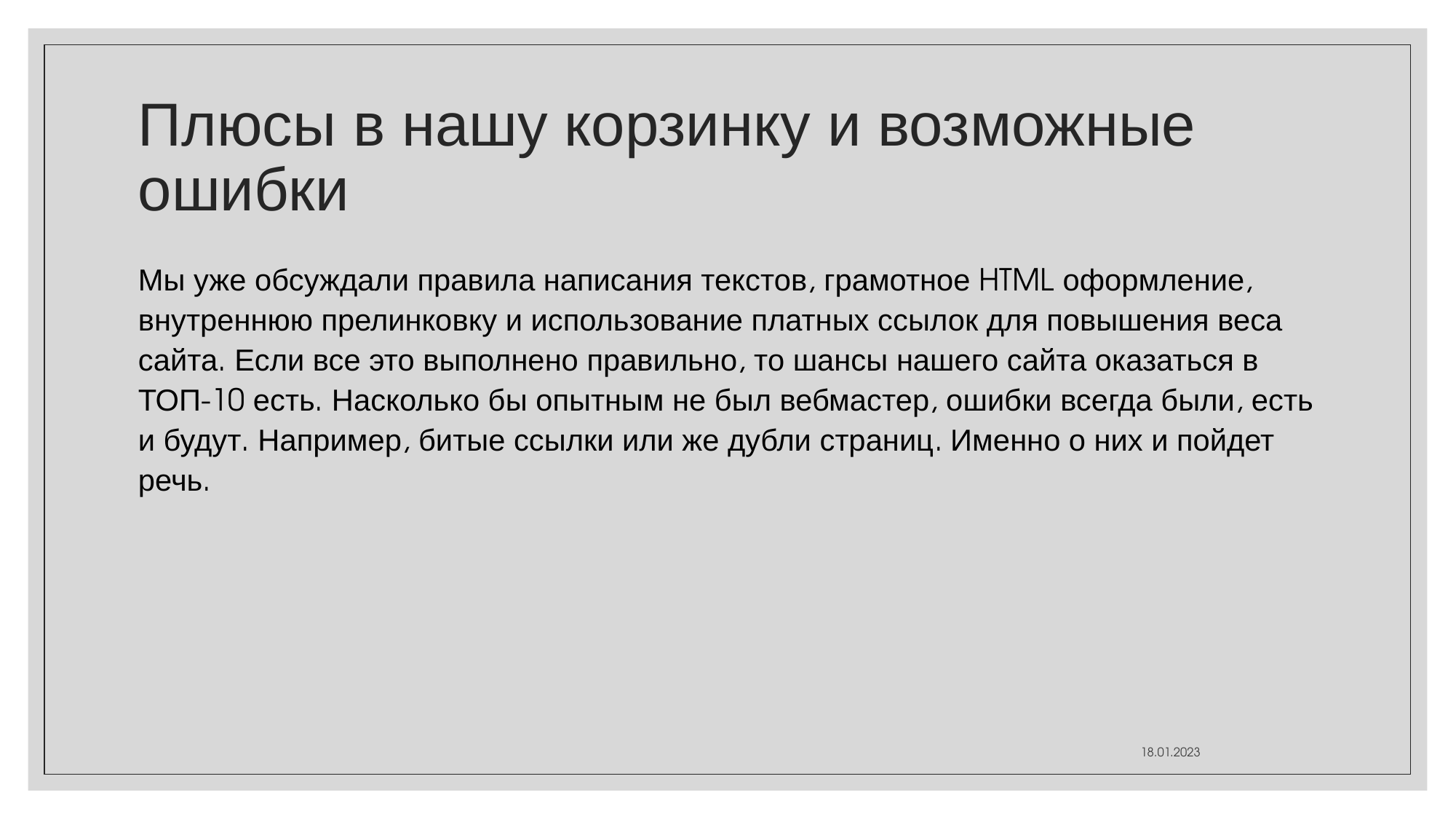

# Плюсы в нашу корзинку и возможные ошибки
Мы уже обсуждали правила написания текстов, грамотное HTML оформление, внутреннюю прелинковку и использование платных ссылок для повышения веса сайта. Если все это выполнено правильно, то шансы нашего сайта оказаться в ТОП-10 есть. Насколько бы опытным не был вебмастер, ошибки всегда были, есть и будут. Например, битые ссылки или же дубли страниц. Именно о них и пойдет речь.
18.01.2023